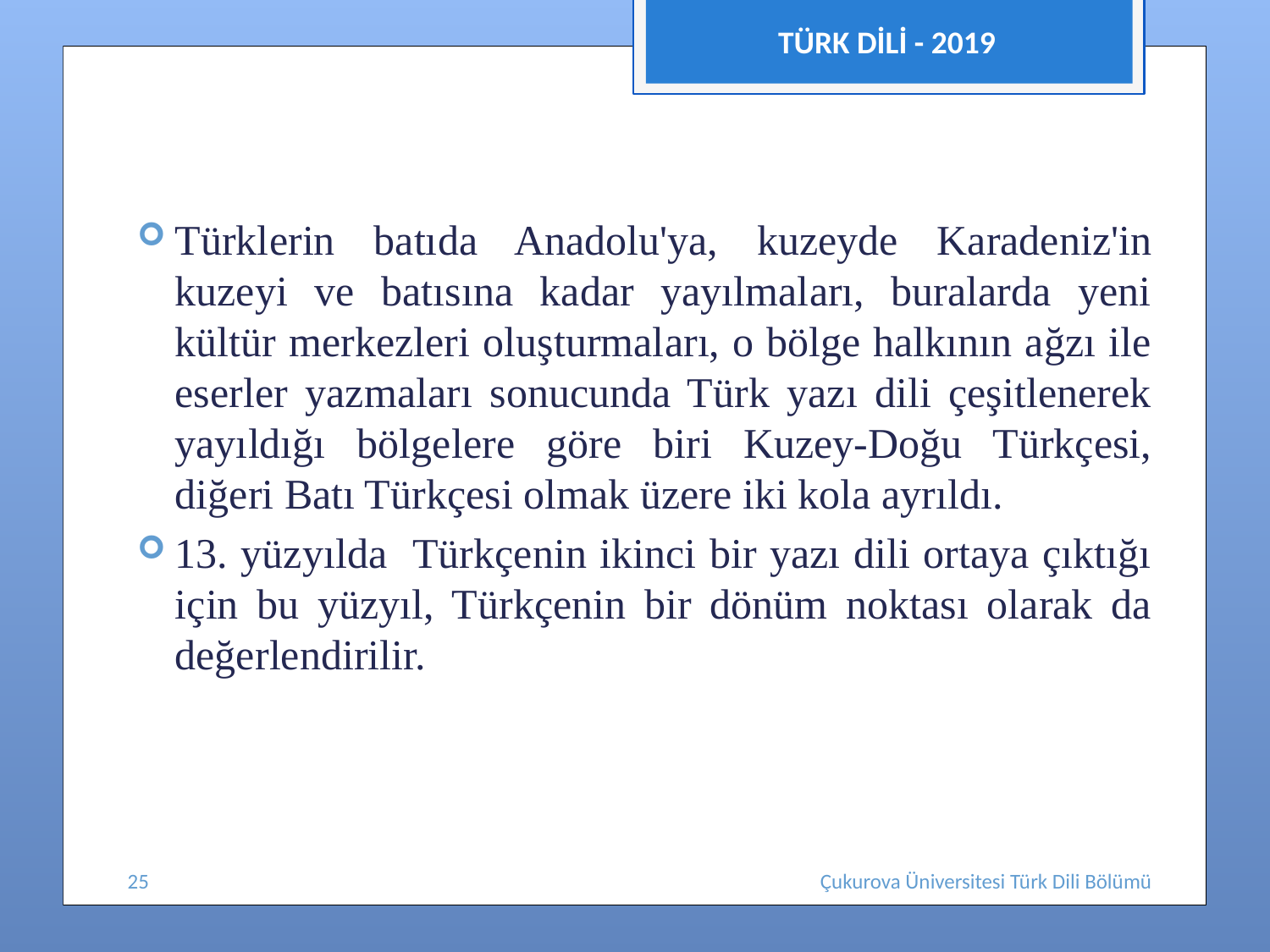

TÜRK DİLİ - 2019
#
Türklerin batıda Anadolu'ya, kuzeyde Karadeniz'in kuzeyi ve batısına kadar yayılmaları, buralarda yeni kültür merkezleri oluşturmaları, o bölge halkının ağzı ile eserler yazmaları sonucunda Türk yazı dili çeşitlenerek yayıldığı bölgelere göre biri Kuzey-Doğu Türkçesi, diğeri Batı Türkçesi olmak üzere iki kola ayrıldı.
13. yüzyılda  Türkçenin ikinci bir yazı dili ortaya çıktığı için bu yüzyıl, Türkçenin bir dönüm noktası olarak da değerlendirilir.

25
Çukurova Üniversitesi Türk Dili Bölümü